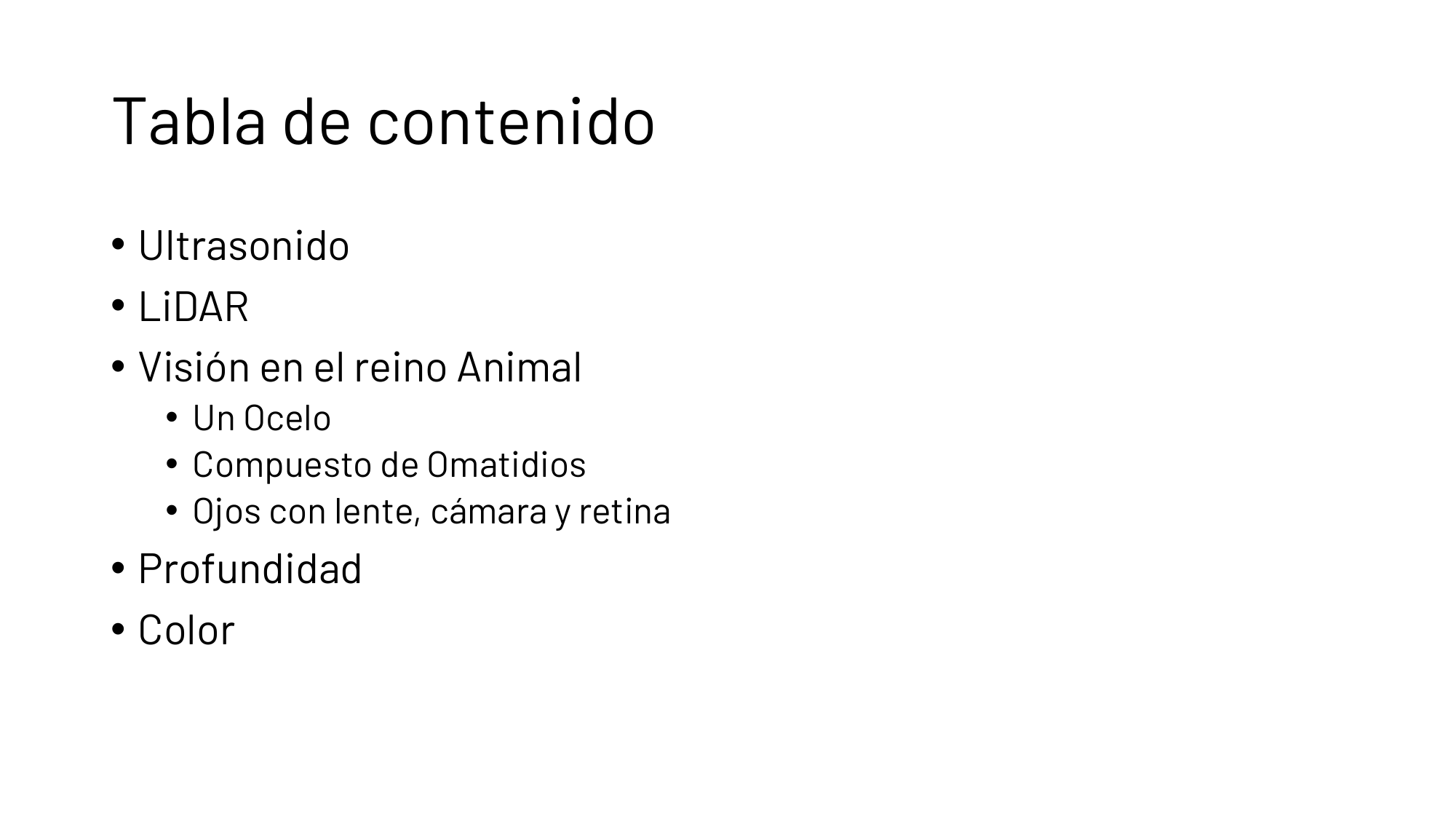

# Tabla de contenido
Ultrasonido
LiDAR
Visión en el reino Animal
Un Ocelo
Compuesto de Omatidios
Ojos con lente, cámara y retina
Profundidad
Color